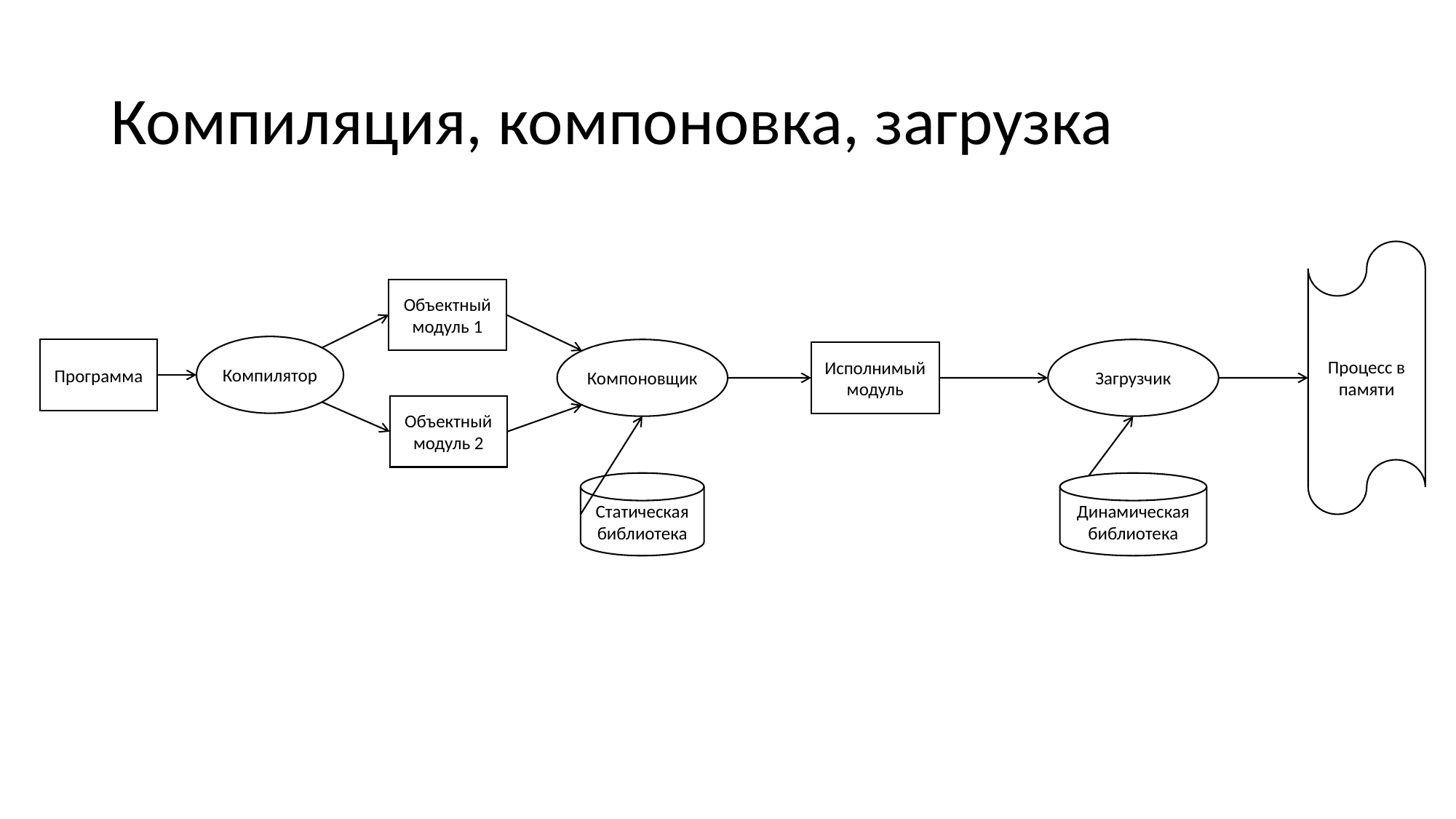

# Компиляция, компоновка, загрузка
Процесс в памяти
Объектный модуль 1
Компилятор
Программа
Компоновщик
Загрузчик
Исполнимый модуль
Объектный модуль 2
Статическая библиотека
Динамическая библиотека